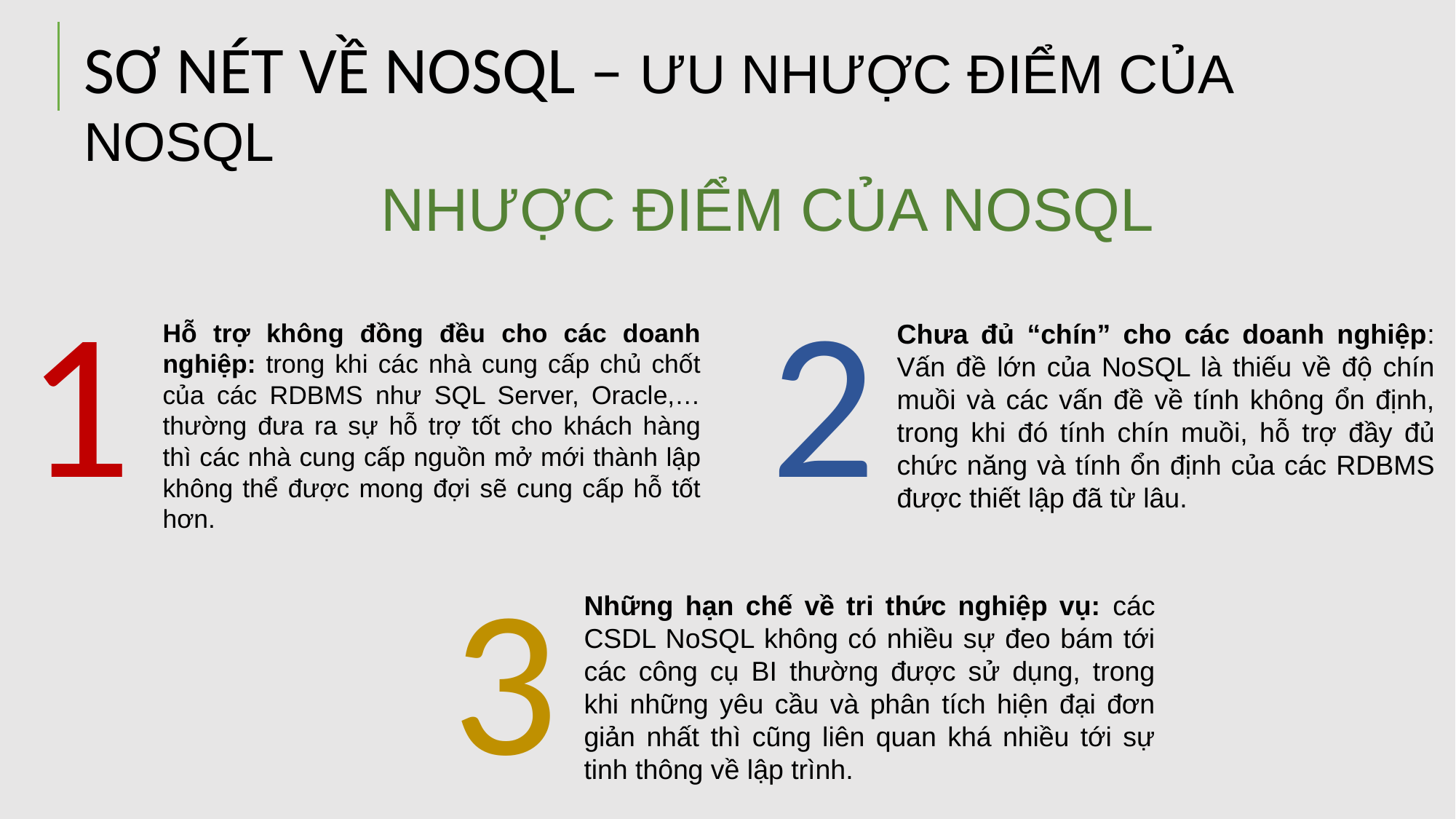

SƠ NÉT VỀ NOSQL – ƯU NHƯỢC ĐIỂM CỦA NOSQL
	NHƯỢC ĐIỂM CỦA NOSQL
1
2
Hỗ trợ không đồng đều cho các doanh nghiệp: trong khi các nhà cung cấp chủ chốt của các RDBMS như SQL Server, Oracle,…thường đưa ra sự hỗ trợ tốt cho khách hàng thì các nhà cung cấp nguồn mở mới thành lập không thể được mong đợi sẽ cung cấp hỗ tốt hơn.
Chưa đủ “chín” cho các doanh nghiệp: Vấn đề lớn của NoSQL là thiếu về độ chín muồi và các vấn đề về tính không ổn định, trong khi đó tính chín muồi, hỗ trợ đầy đủ chức năng và tính ổn định của các RDBMS được thiết lập đã từ lâu.
3
Những hạn chế về tri thức nghiệp vụ: các CSDL NoSQL không có nhiều sự đeo bám tới các công cụ BI thường được sử dụng, trong khi những yêu cầu và phân tích hiện đại đơn giản nhất thì cũng liên quan khá nhiều tới sự tinh thông về lập trình.